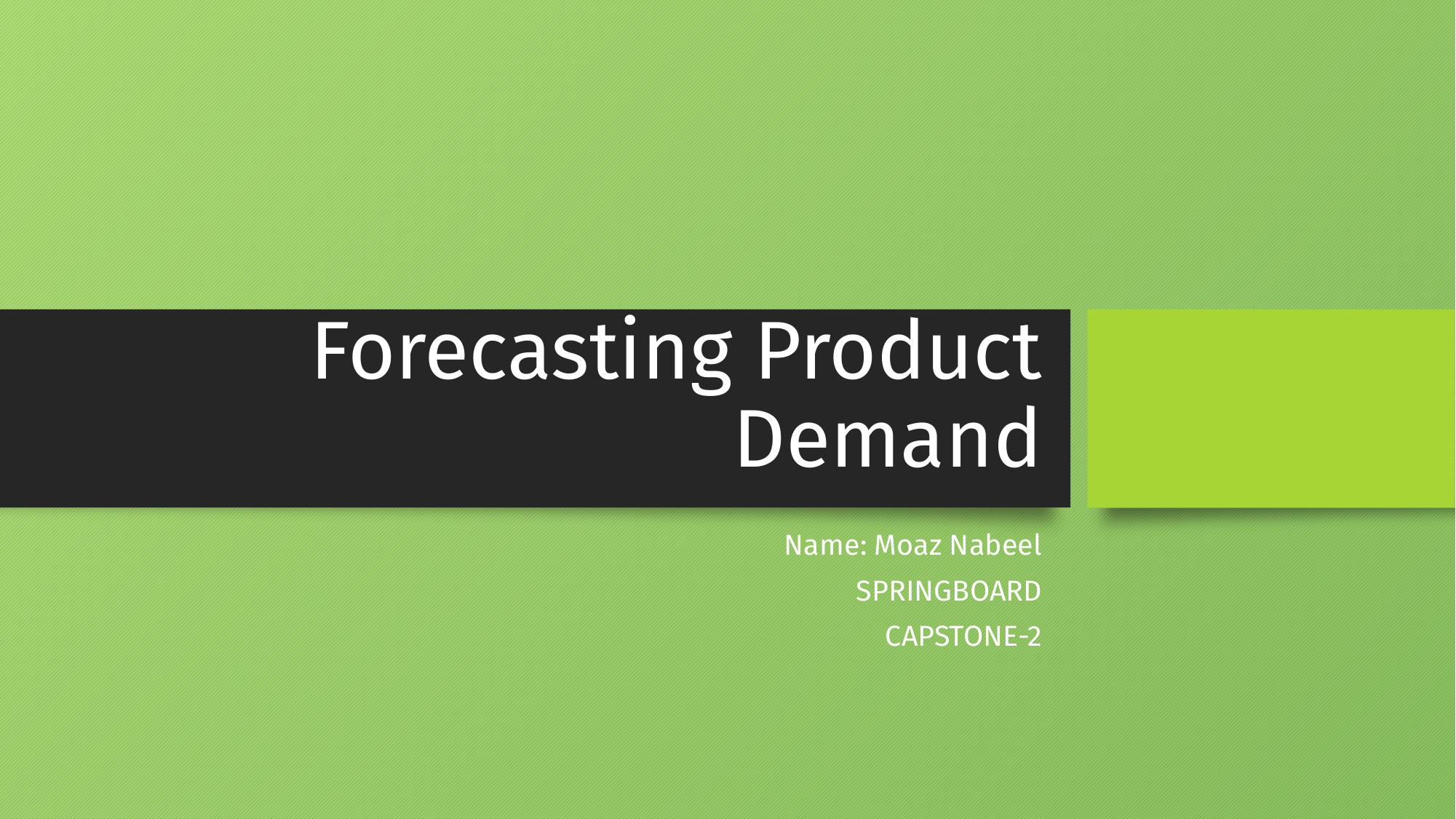

# Forecasting Product Demand
Name: Moaz Nabeel
SPRINGBOARD
CAPSTONE-2